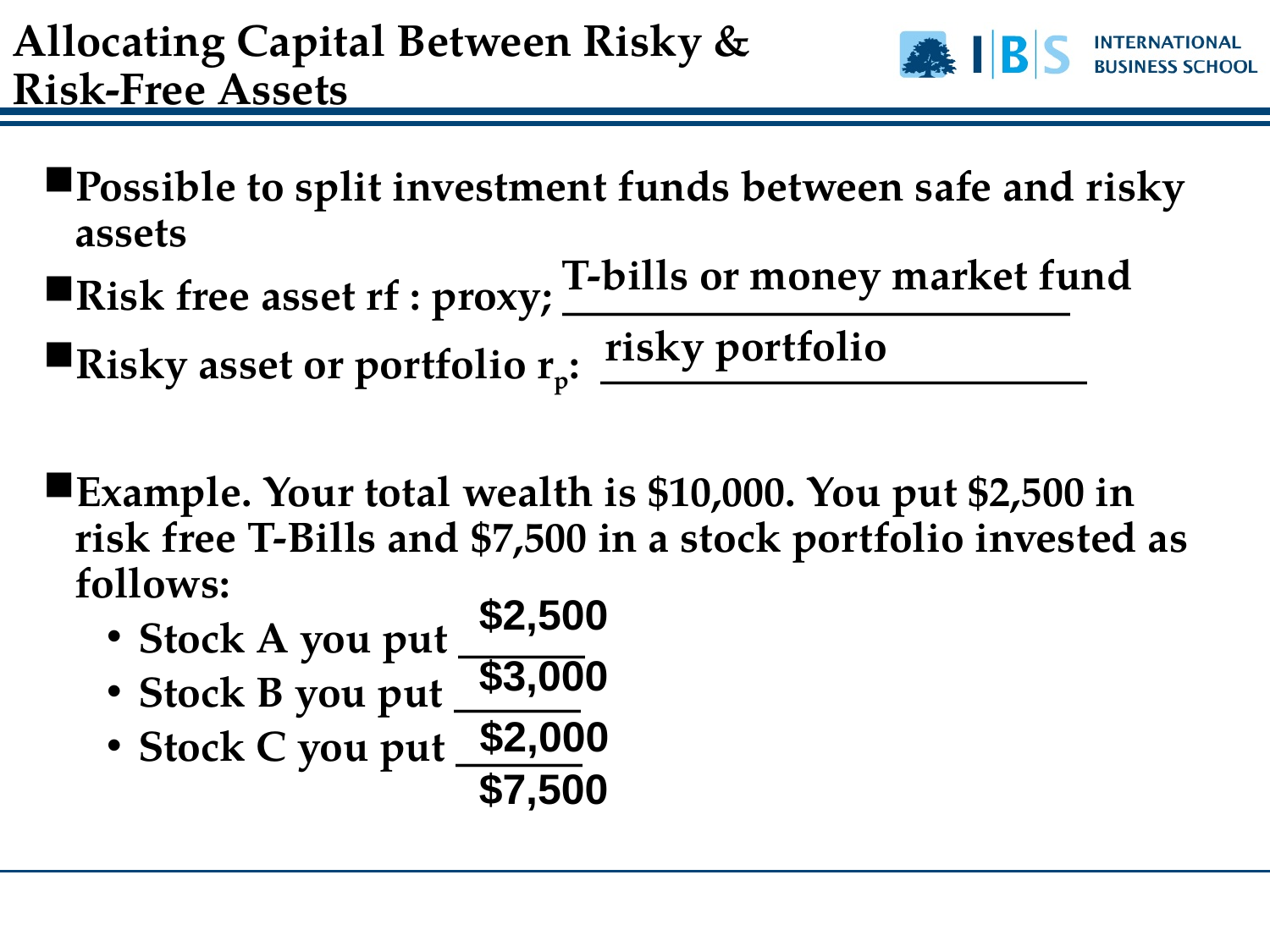

Allocating Capital Between Risky &
Risk-Free Assets
Possible to split investment funds between safe and risky assets
Risk free asset rf : proxy; ________________________
Risky asset or portfolio rp:  _______________________

Example. Your total wealth is $10,000. You put $2,500 in risk free T-Bills and $7,500 in a stock portfolio invested as follows:
Stock A you put ______
Stock B you put ______
Stock C you put ______
T-bills or money market fund
risky portfolio
$2,500
$3,000
$2,000
$7,500